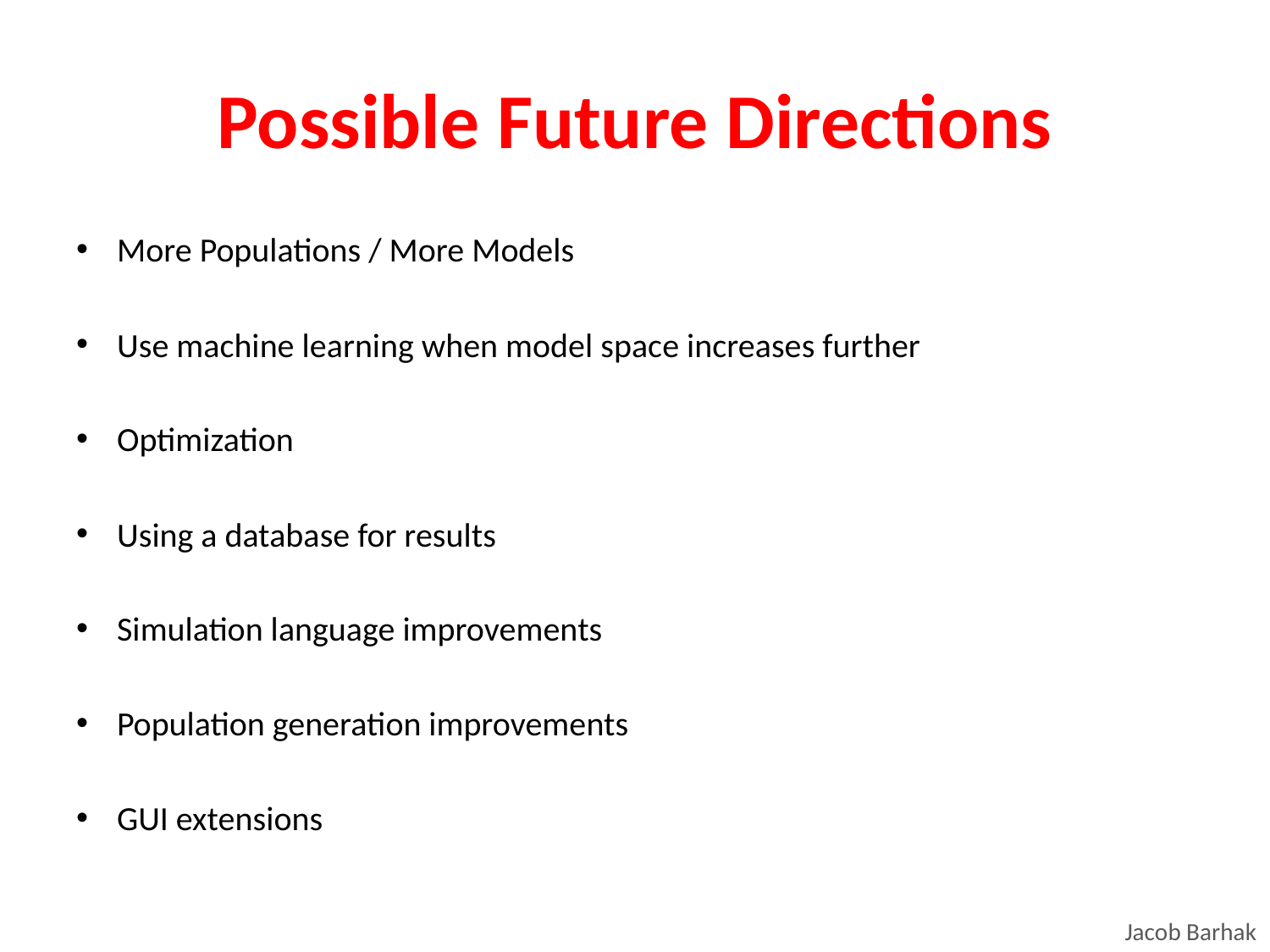

# Possible Future Directions
More Populations / More Models

Use machine learning when model space increases further

Optimization

Using a database for results

Simulation language improvements

Population generation improvements

GUI extensions